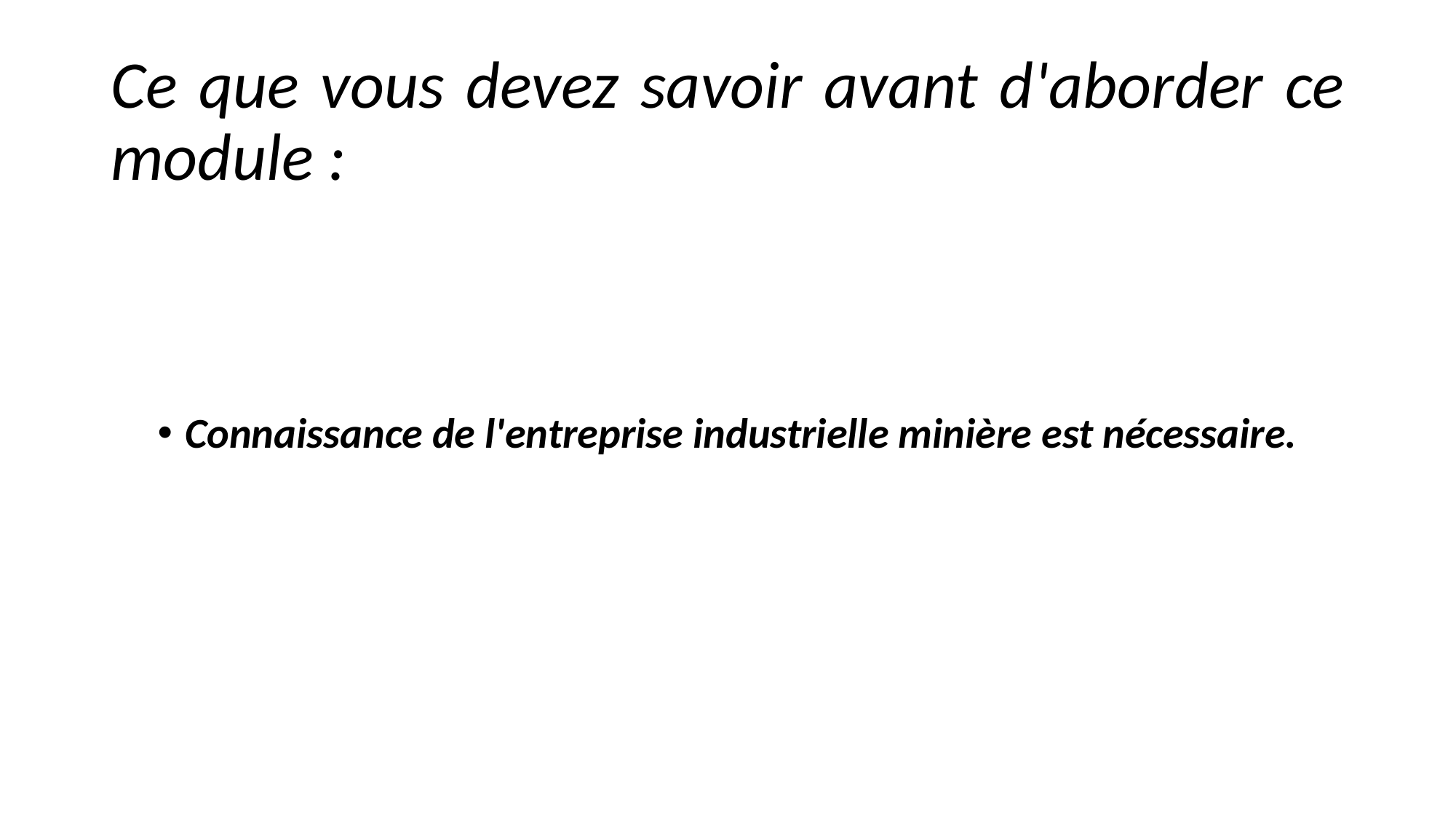

# Ce que vous devez savoir avant d'aborder ce module :

Connaissance de l'entreprise industrielle minière est nécessaire.